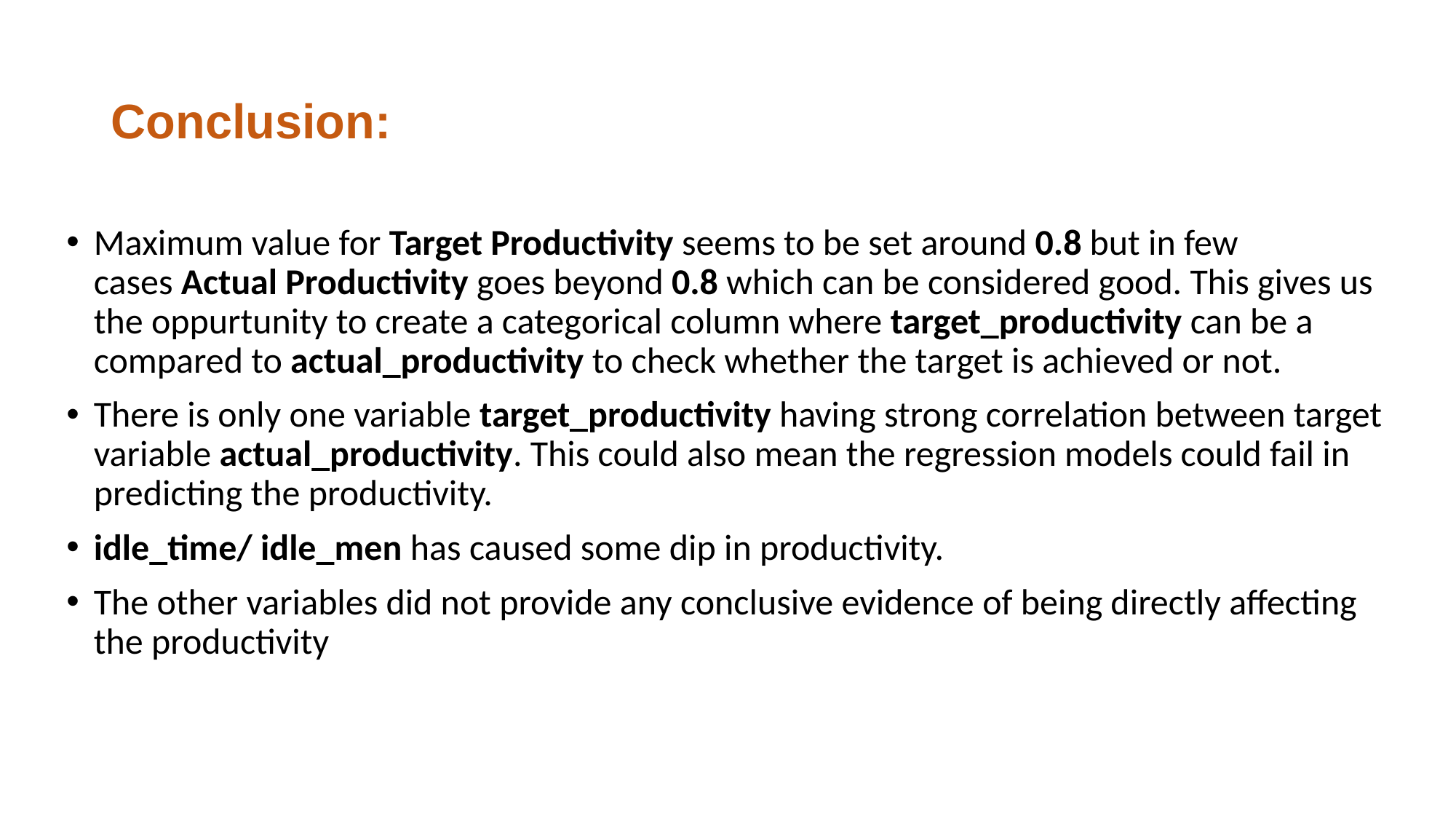

# Conclusion:
Maximum value for Target Productivity seems to be set around 0.8 but in few cases Actual Productivity goes beyond 0.8 which can be considered good. This gives us the oppurtunity to create a categorical column where target_productivity can be a compared to actual_productivity to check whether the target is achieved or not.
There is only one variable target_productivity having strong correlation between target variable actual_productivity. This could also mean the regression models could fail in predicting the productivity.
idle_time/ idle_men has caused some dip in productivity.
The other variables did not provide any conclusive evidence of being directly affecting the productivity